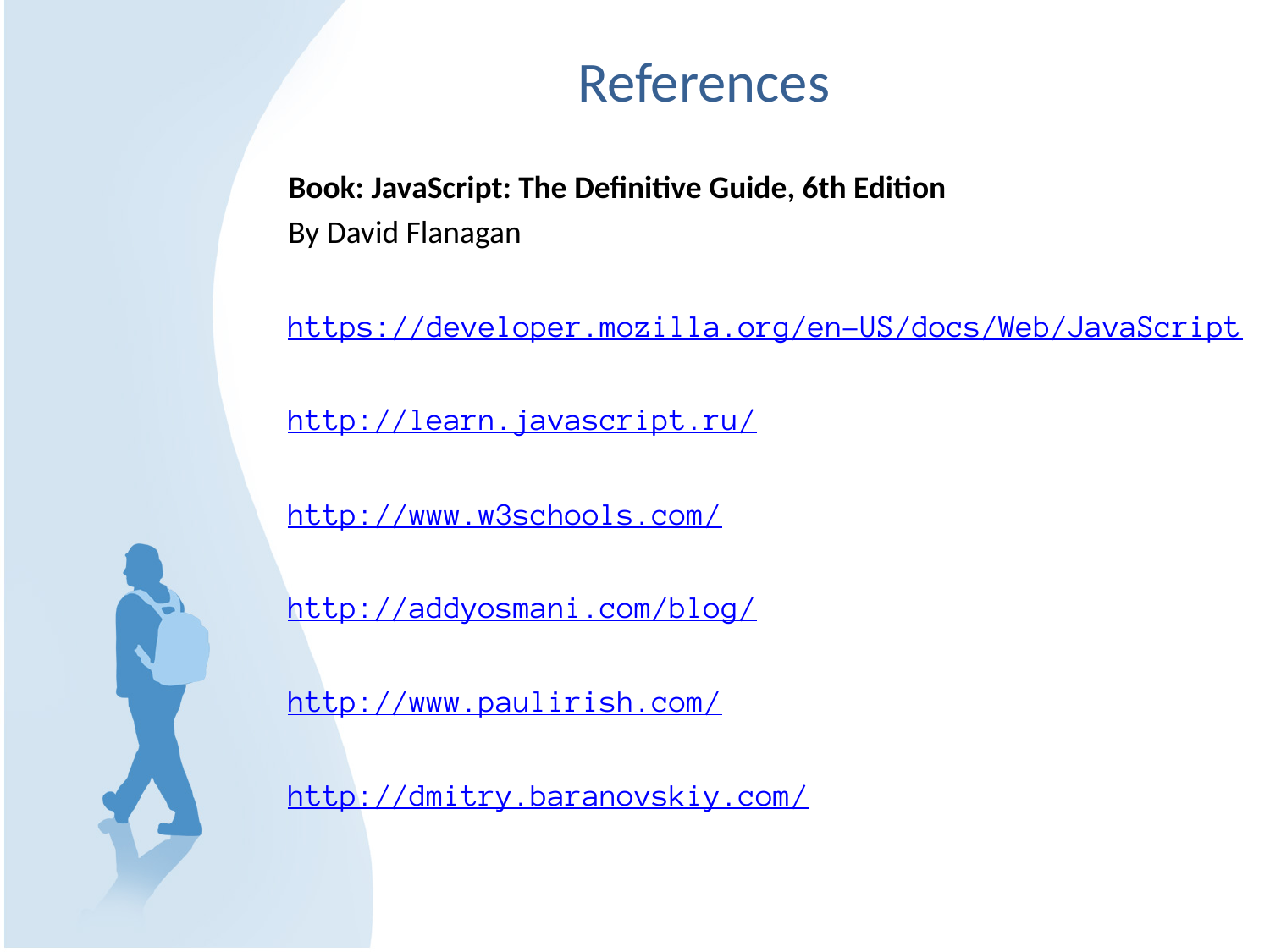

# References
Book: JavaScript: The Definitive Guide, 6th Edition
By David Flanagan

https://developer.mozilla.org/en-US/docs/Web/JavaScript

http://learn.javascript.ru/

http://www.w3schools.com/

http://addyosmani.com/blog/

http://www.paulirish.com/

http://dmitry.baranovskiy.com/